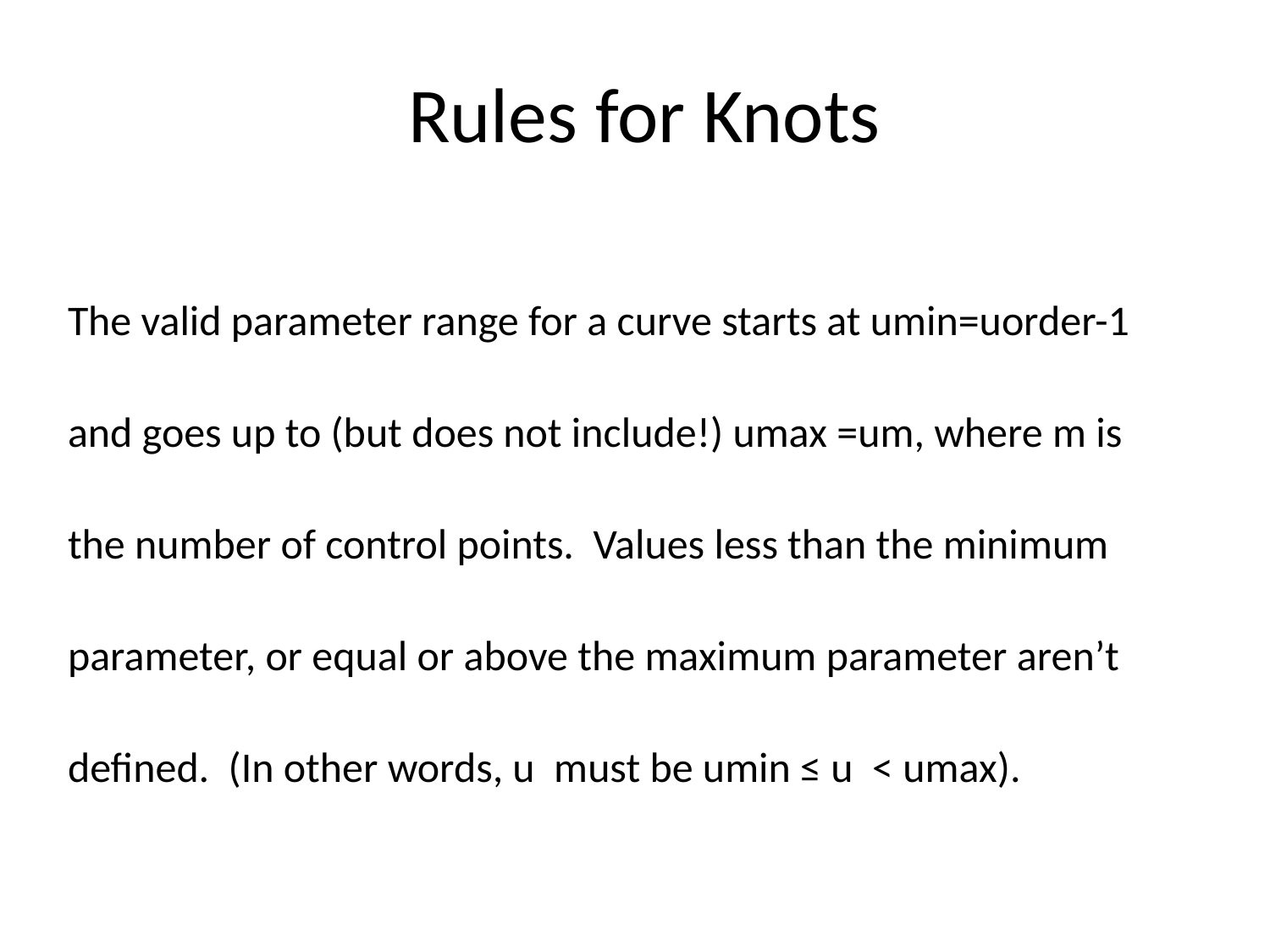

# Rules for Knots
The valid parameter range for a curve starts at umin=uorder-1 and goes up to (but does not include!) umax =um, where m is the number of control points.  Values less than the minimum parameter, or equal or above the maximum parameter aren’t defined.  (In other words, u  must be umin ≤ u  < umax).